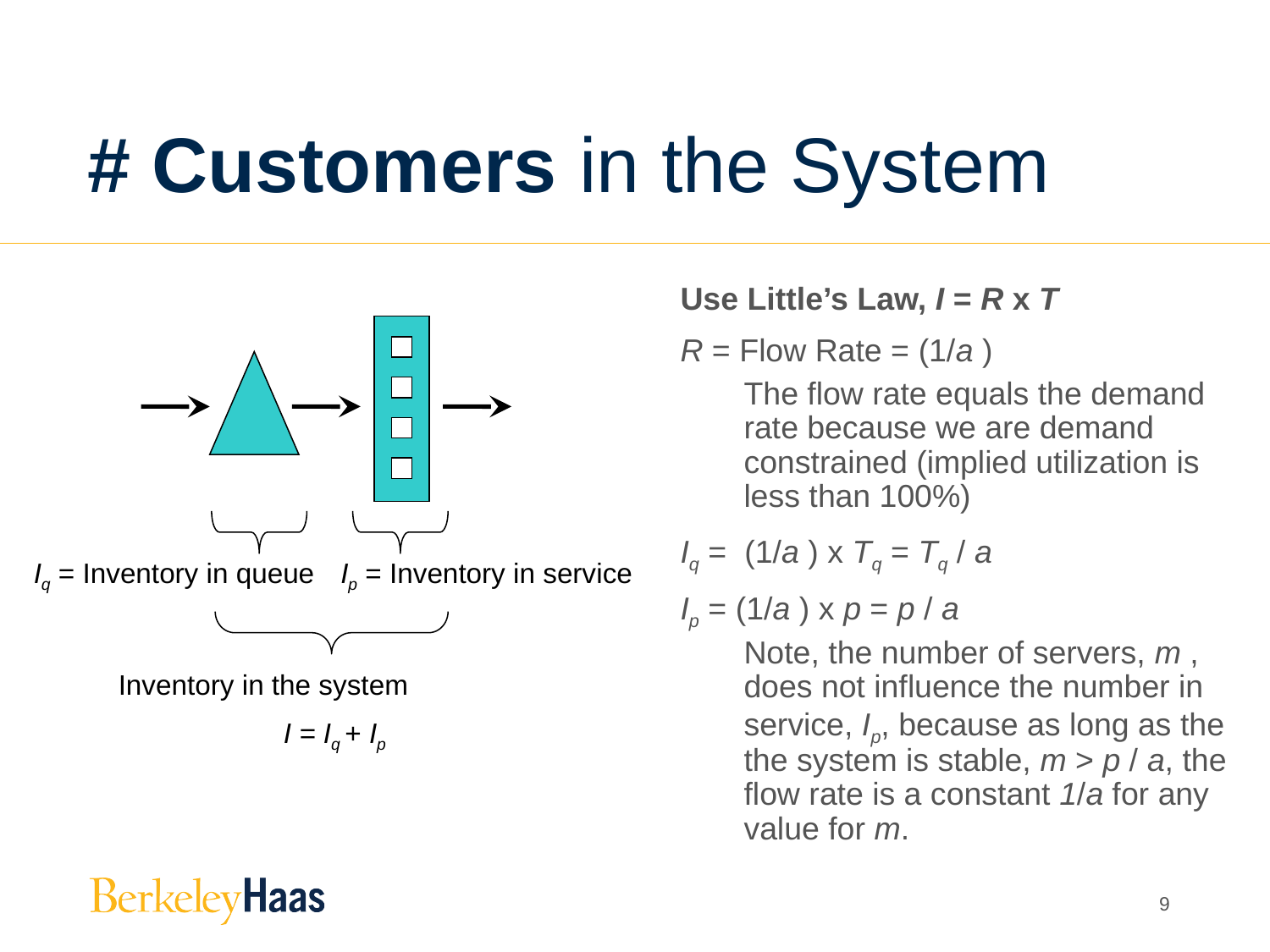

# # Customers in the System
Use Little’s Law, I = R x T
R = Flow Rate = (1/a )
The flow rate equals the demand rate because we are demand constrained (implied utilization is less than 100%)
Iq =  (1/a ) x Tq = Tq / a
Ip = (1/a ) x p = p / a
Note, the number of servers, m , does not influence the number in service, Ip, because as long as the the system is stable, m > p / a, the flow rate is a constant 1/a for any value for m.

Iq = Inventory in queue
Ip = Inventory in service
Inventory in the system
I = Iq + Ip
9